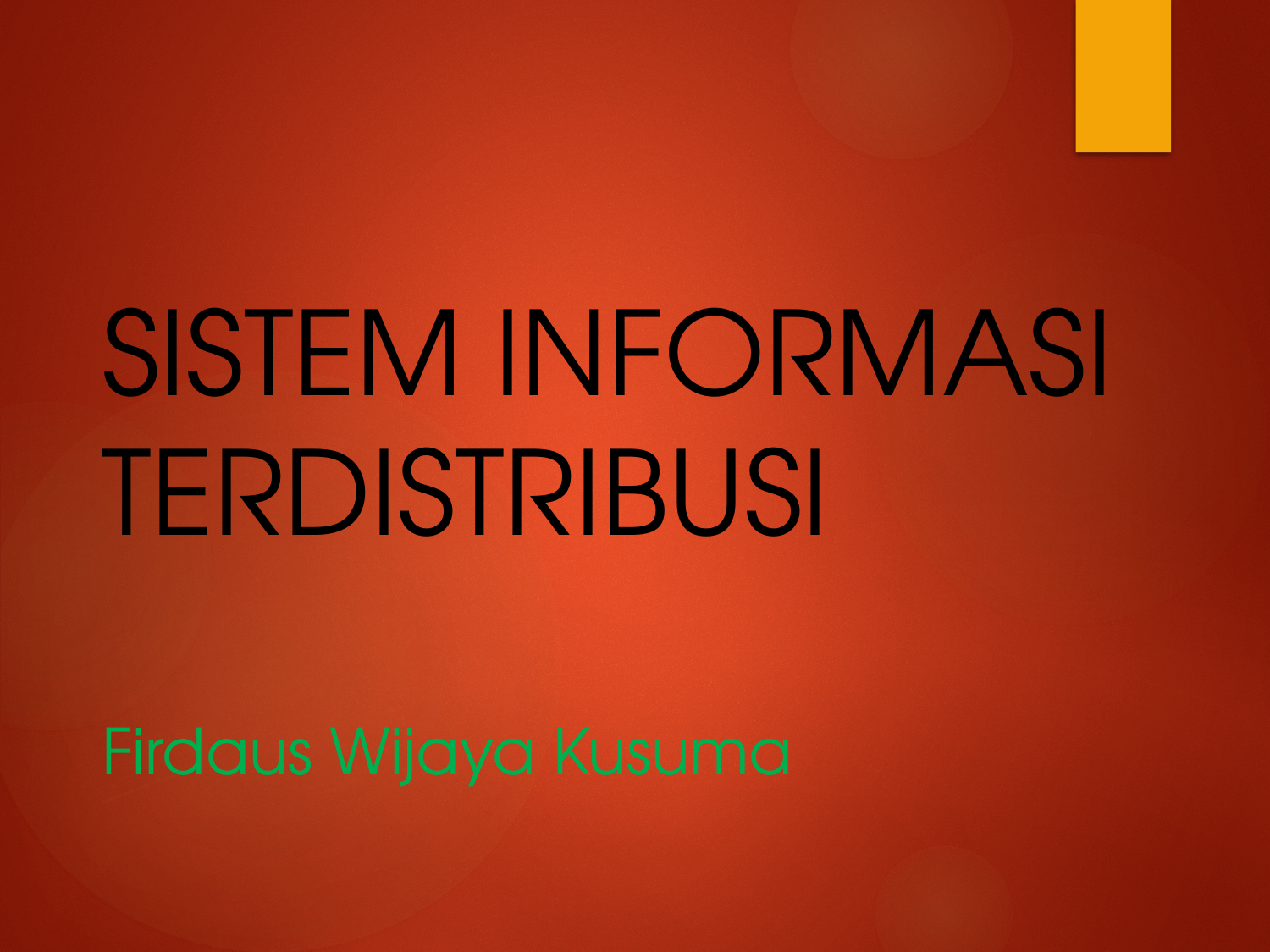

# SISTEM INFORMASI TERDISTRIBUSI Firdaus Wijaya Kusuma